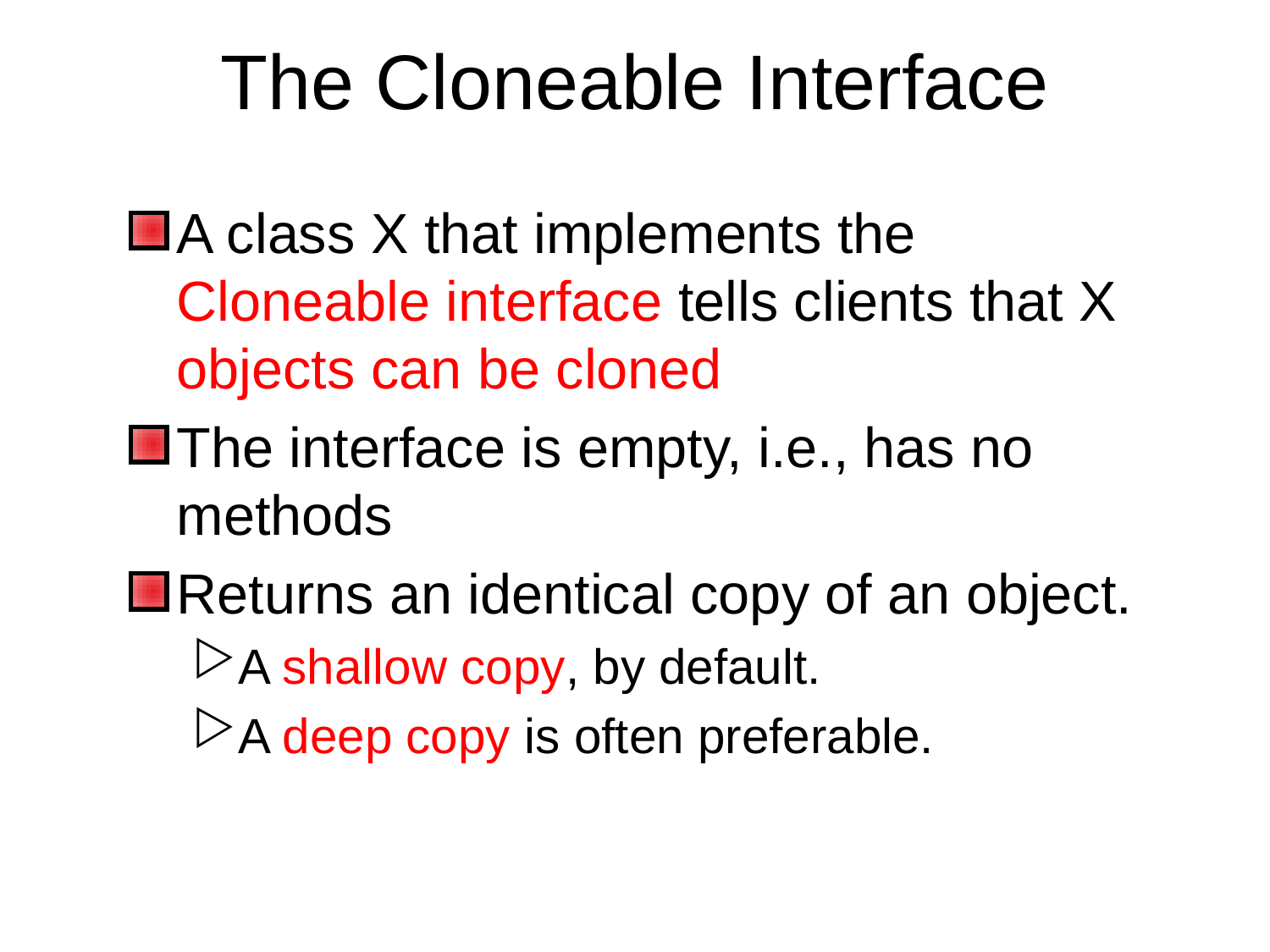

# The Cloneable Interface
A class X that implements the Cloneable interface tells clients that X objects can be cloned
The interface is empty, i.e., has no methods
Returns an identical copy of an object.
A shallow copy, by default.
A deep copy is often preferable.